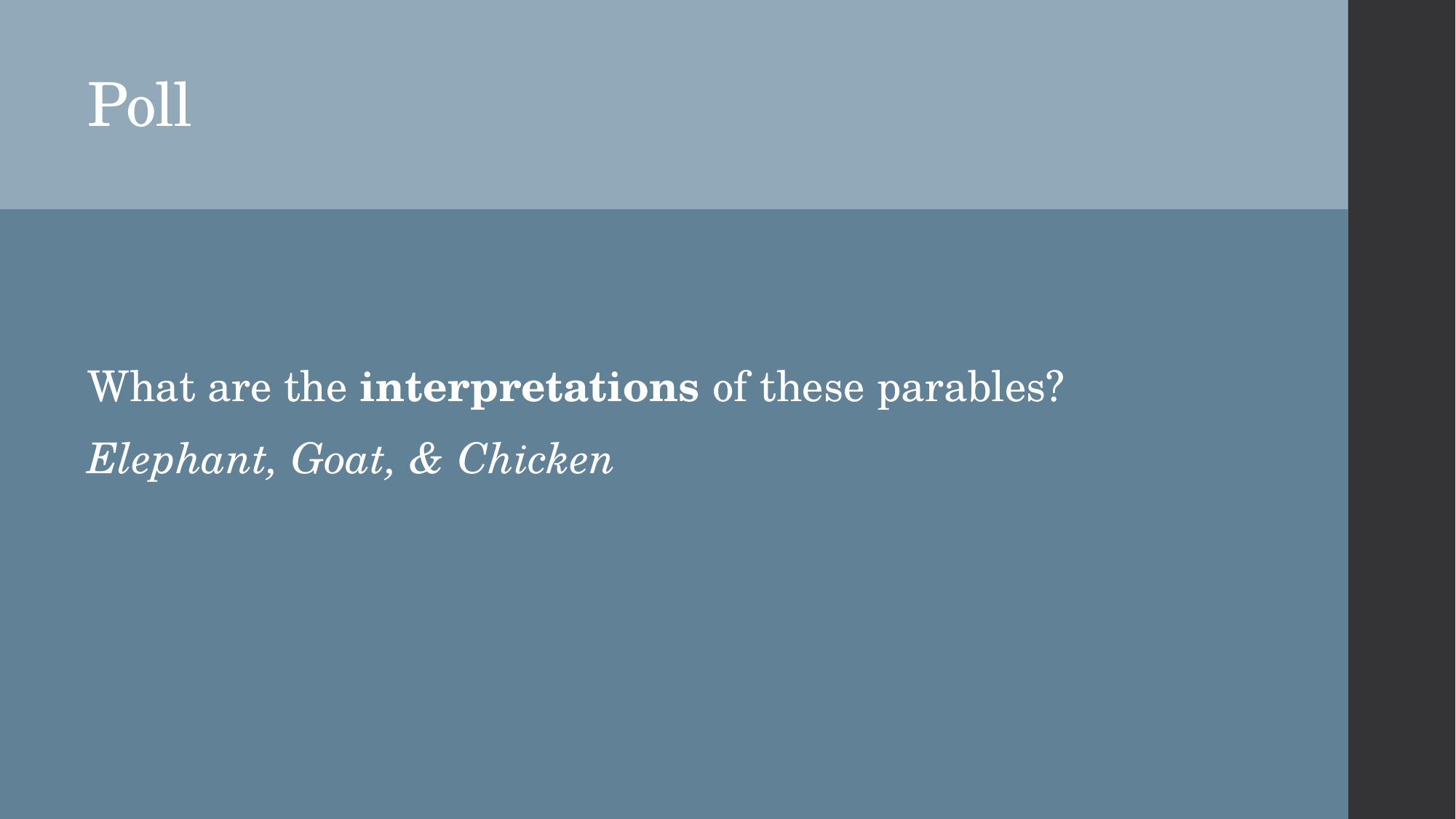

# Poll

What are the interpretations of these parables?
Elephant, Goat, & Chicken